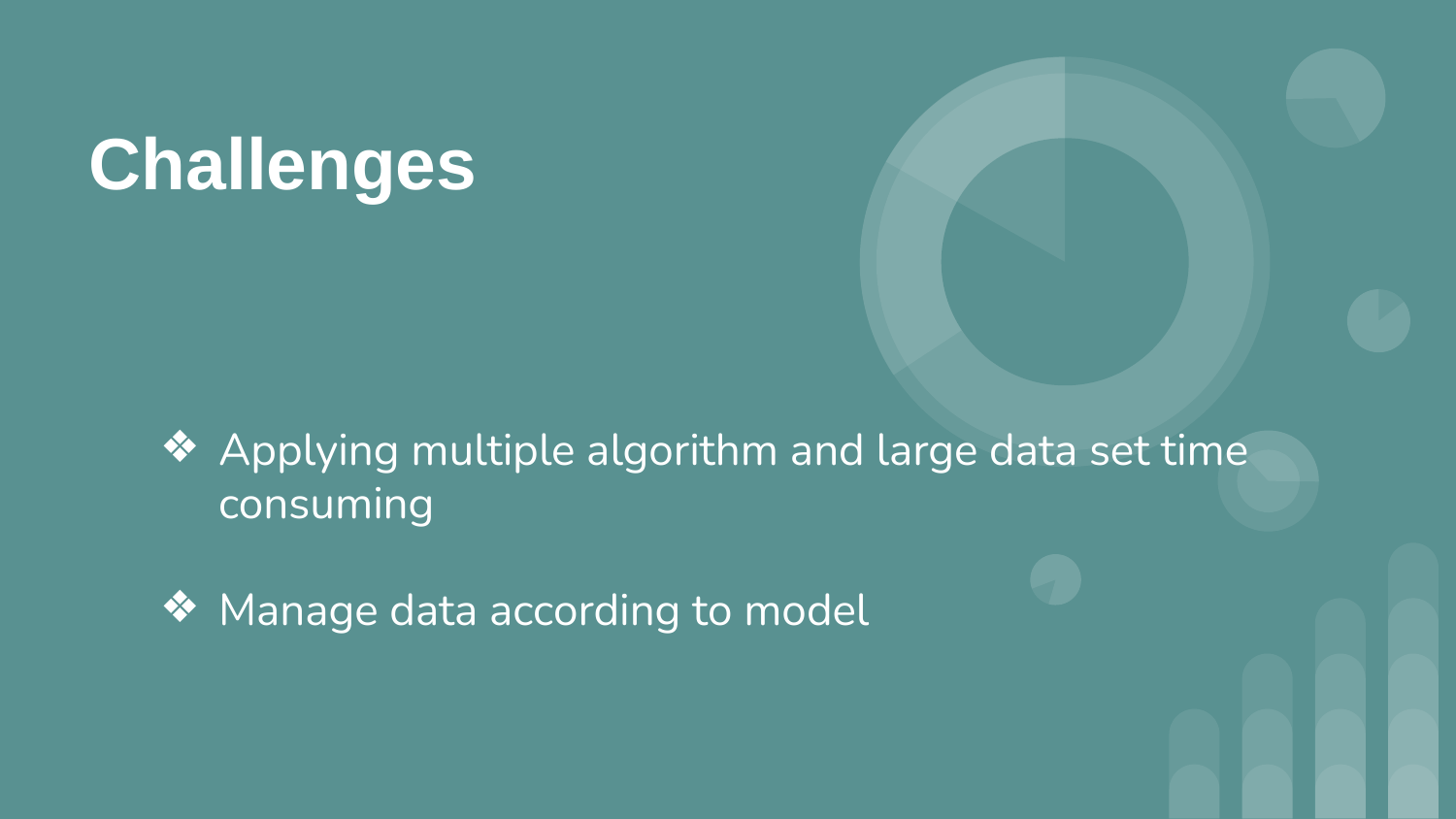

# Challenges

Applying multiple algorithm and large data set time consuming

Manage data according to model